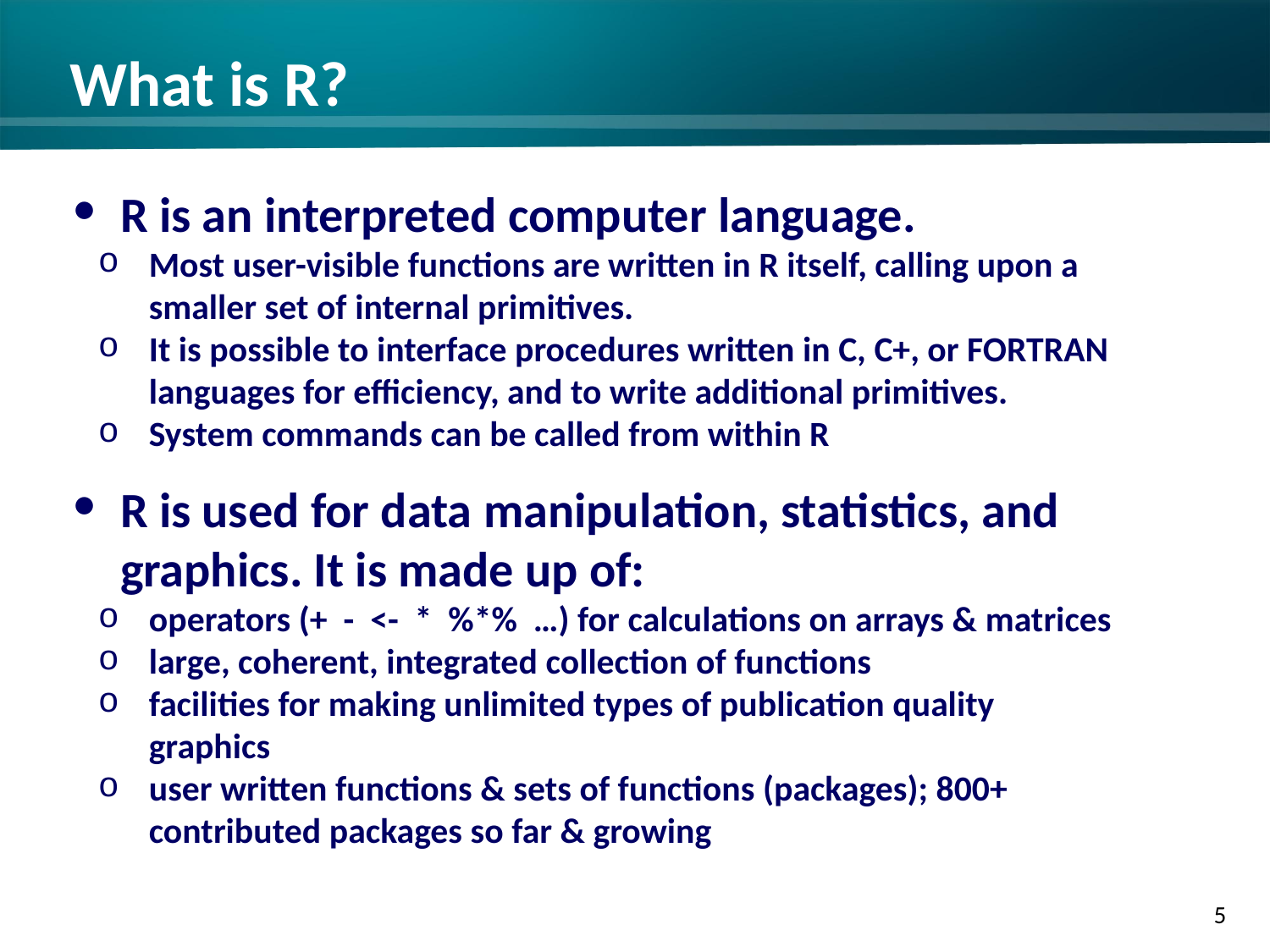

# What is R?
R is an interpreted computer language.
Most user-visible functions are written in R itself, calling upon a smaller set of internal primitives.
It is possible to interface procedures written in C, C+, or FORTRAN languages for efficiency, and to write additional primitives.
System commands can be called from within R
R is used for data manipulation, statistics, and graphics. It is made up of:
operators (+  -  <-  *  %*%  …) for calculations on arrays & matrices
large, coherent, integrated collection of functions
facilities for making unlimited types of publication quality graphics
user written functions & sets of functions (packages); 800+ contributed packages so far & growing
5